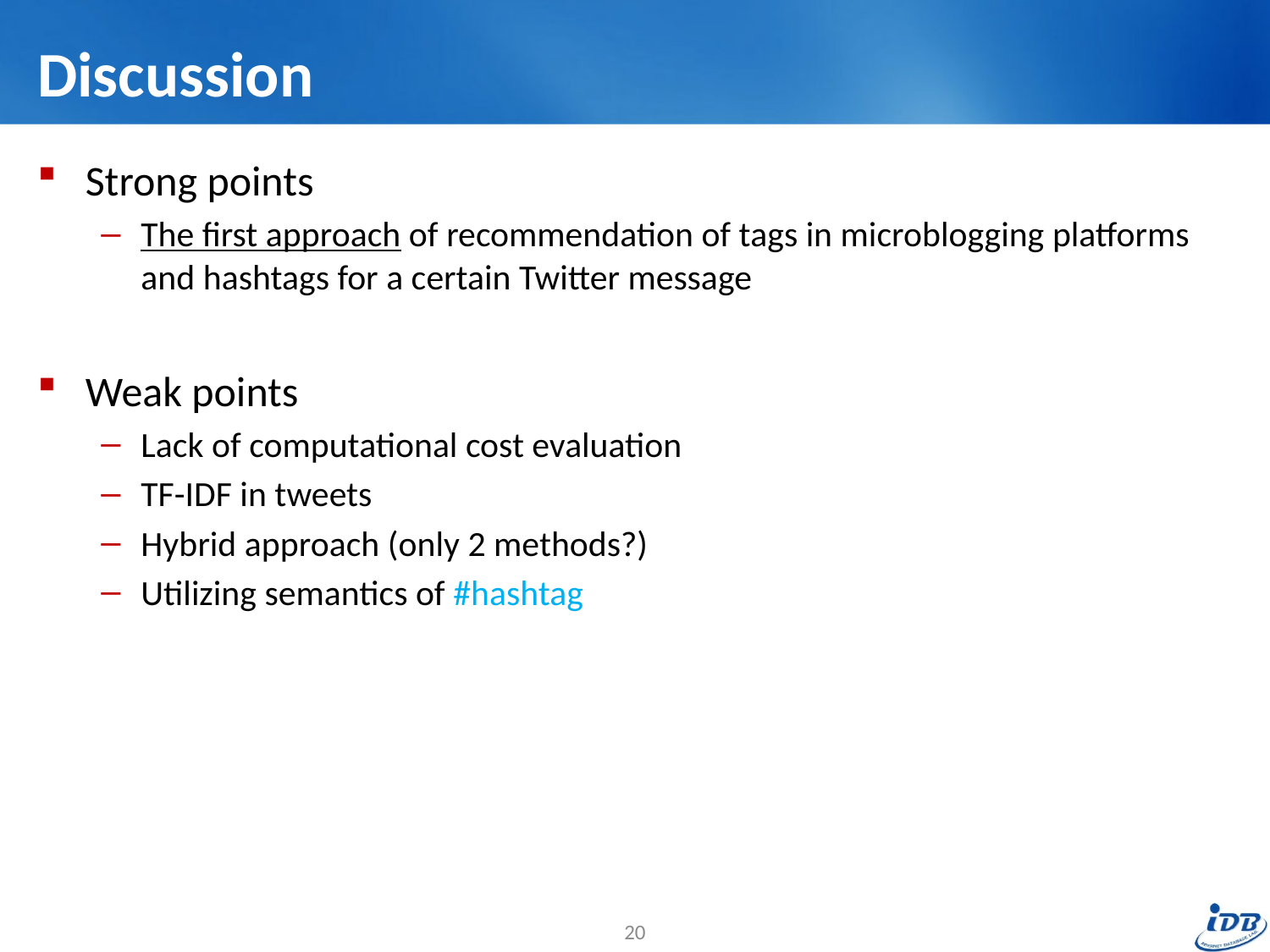

# Discussion
Strong points
The first approach of recommendation of tags in microblogging platforms and hashtags for a certain Twitter message

Weak points
Lack of computational cost evaluation
TF-IDF in tweets
Hybrid approach (only 2 methods?)
Utilizing semantics of #hashtag
20